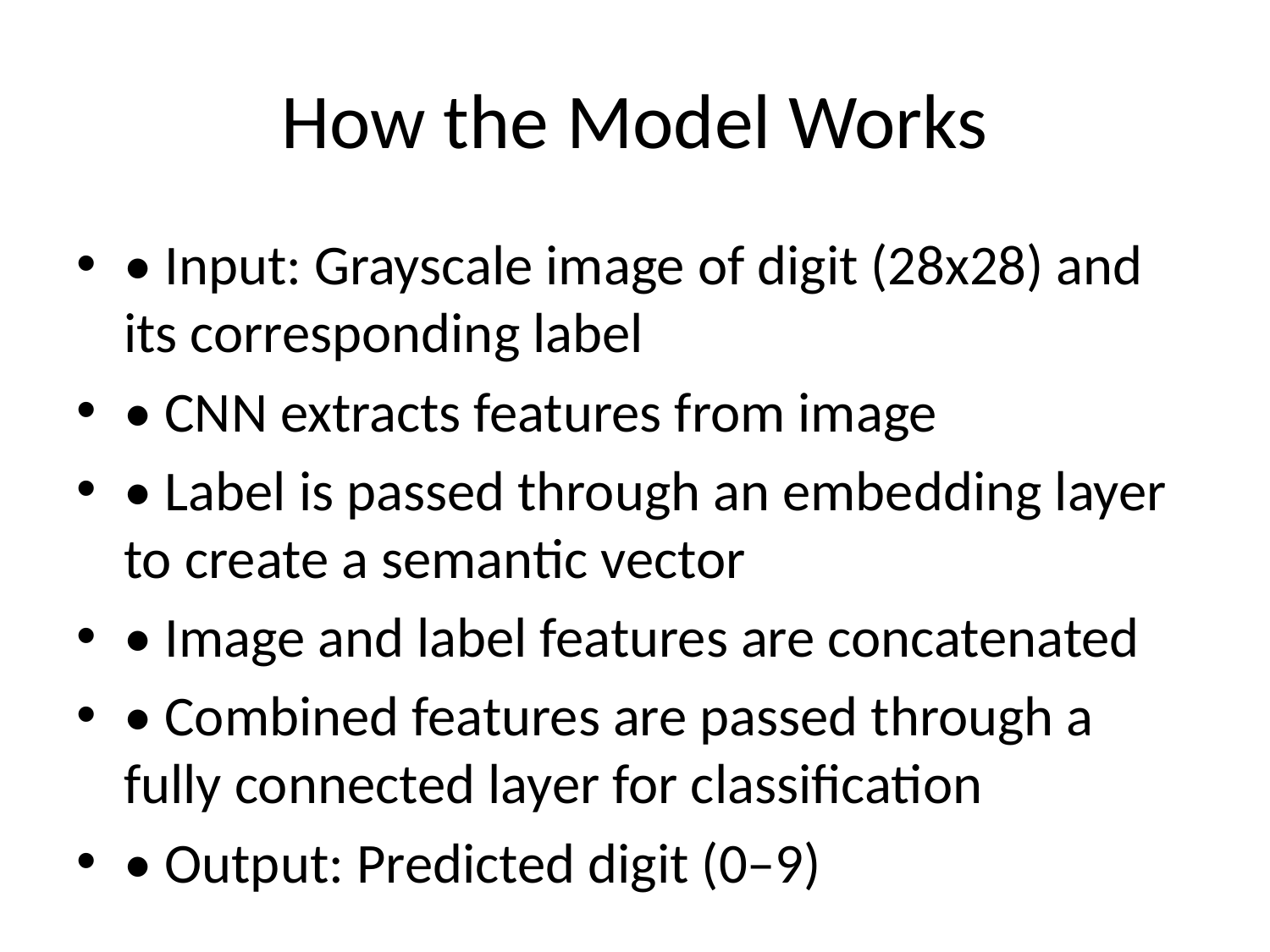

# How the Model Works
• Input: Grayscale image of digit (28x28) and its corresponding label
• CNN extracts features from image
• Label is passed through an embedding layer to create a semantic vector
• Image and label features are concatenated
• Combined features are passed through a fully connected layer for classification
• Output: Predicted digit (0–9)